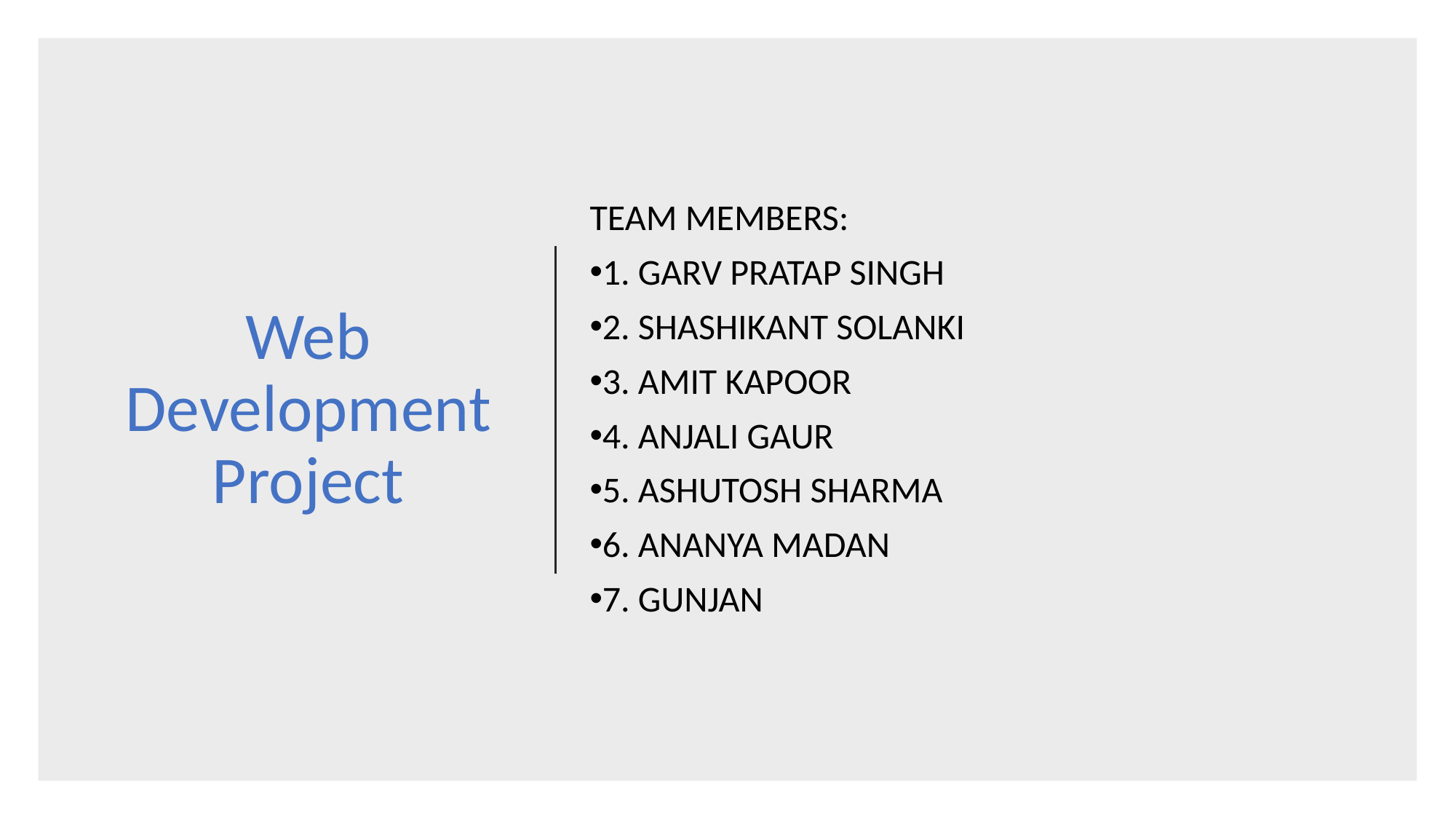

# Web Development Project
TEAM MEMBERS:
1. GARV PRATAP SINGH
2. SHASHIKANT SOLANKI
3. AMIT KAPOOR
4. ANJALI GAUR
5. ASHUTOSH SHARMA
6. ANANYA MADAN
7. GUNJAN